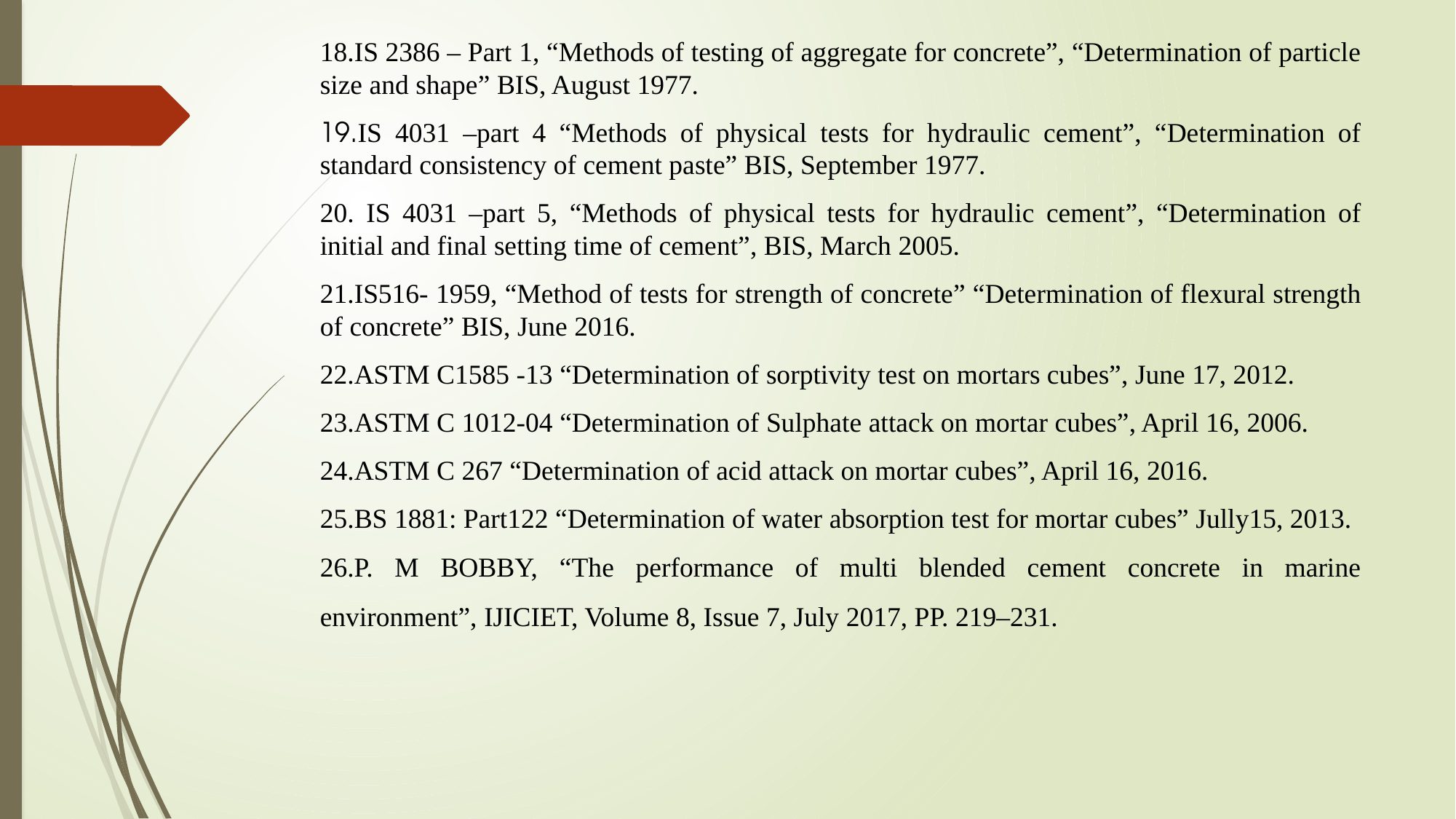

18.IS 2386 – Part 1, “Methods of testing of aggregate for concrete”, “Determination of particle size and shape” BIS, August 1977.
19.IS 4031 –part 4 “Methods of physical tests for hydraulic cement”, “Determination of standard consistency of cement paste” BIS, September 1977.
20. IS 4031 –part 5, “Methods of physical tests for hydraulic cement”, “Determination of initial and final setting time of cement”, BIS, March 2005.
21.IS516- 1959, “Method of tests for strength of concrete” “Determination of flexural strength of concrete” BIS, June 2016.
22.ASTM C1585 -13 “Determination of sorptivity test on mortars cubes”, June 17, 2012.
23.ASTM C 1012-04 “Determination of Sulphate attack on mortar cubes”, April 16, 2006.
24.ASTM C 267 “Determination of acid attack on mortar cubes”, April 16, 2016.
25.BS 1881: Part122 “Determination of water absorption test for mortar cubes” Jully15, 2013.
26.P. M BOBBY, “The performance of multi blended cement concrete in marine environment”, IJICIET, Volume 8, Issue 7, July 2017, PP. 219–231.